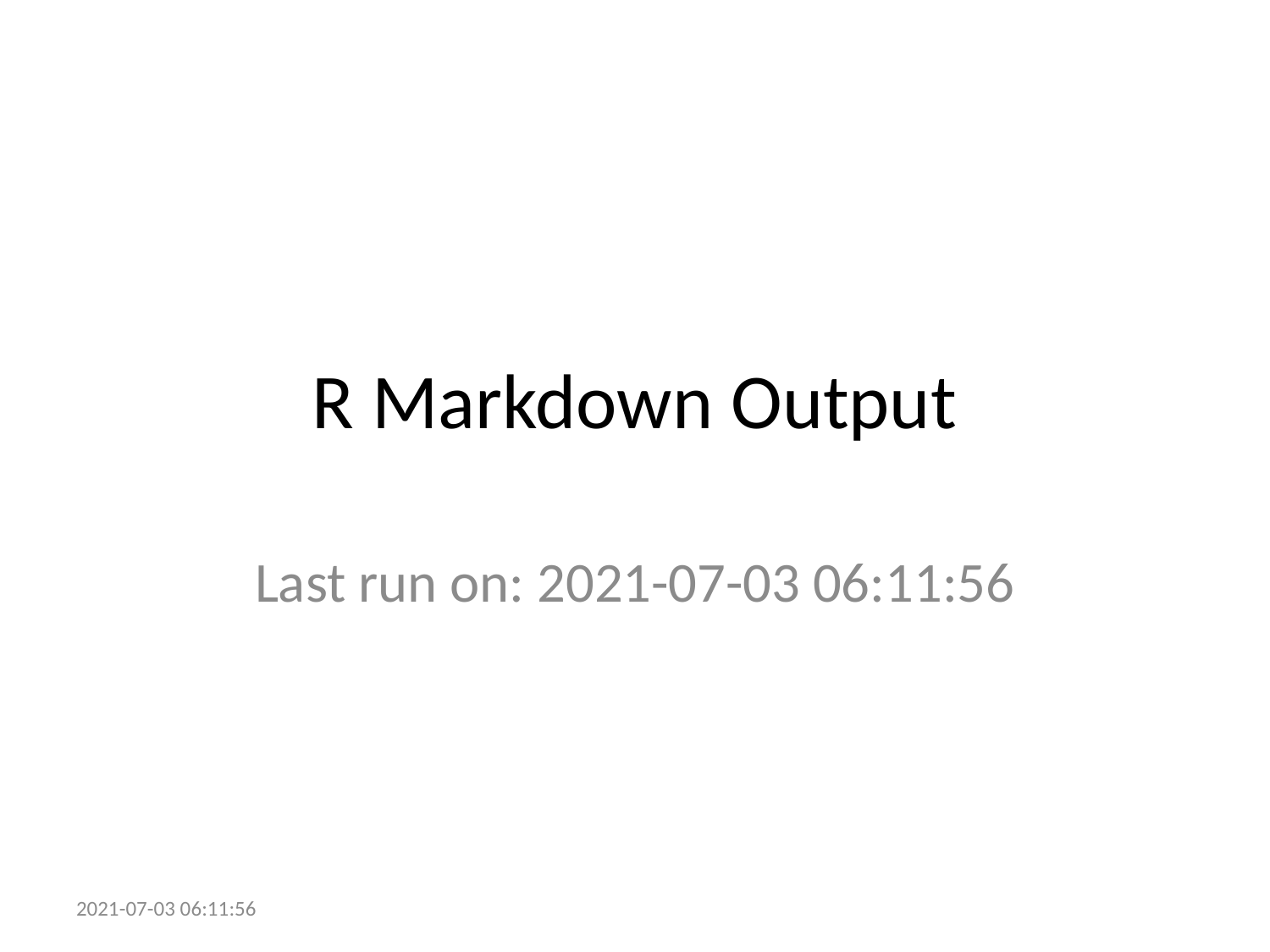

# R Markdown Output
Last run on: 2021-07-03 06:11:56
2021-07-03 06:11:56